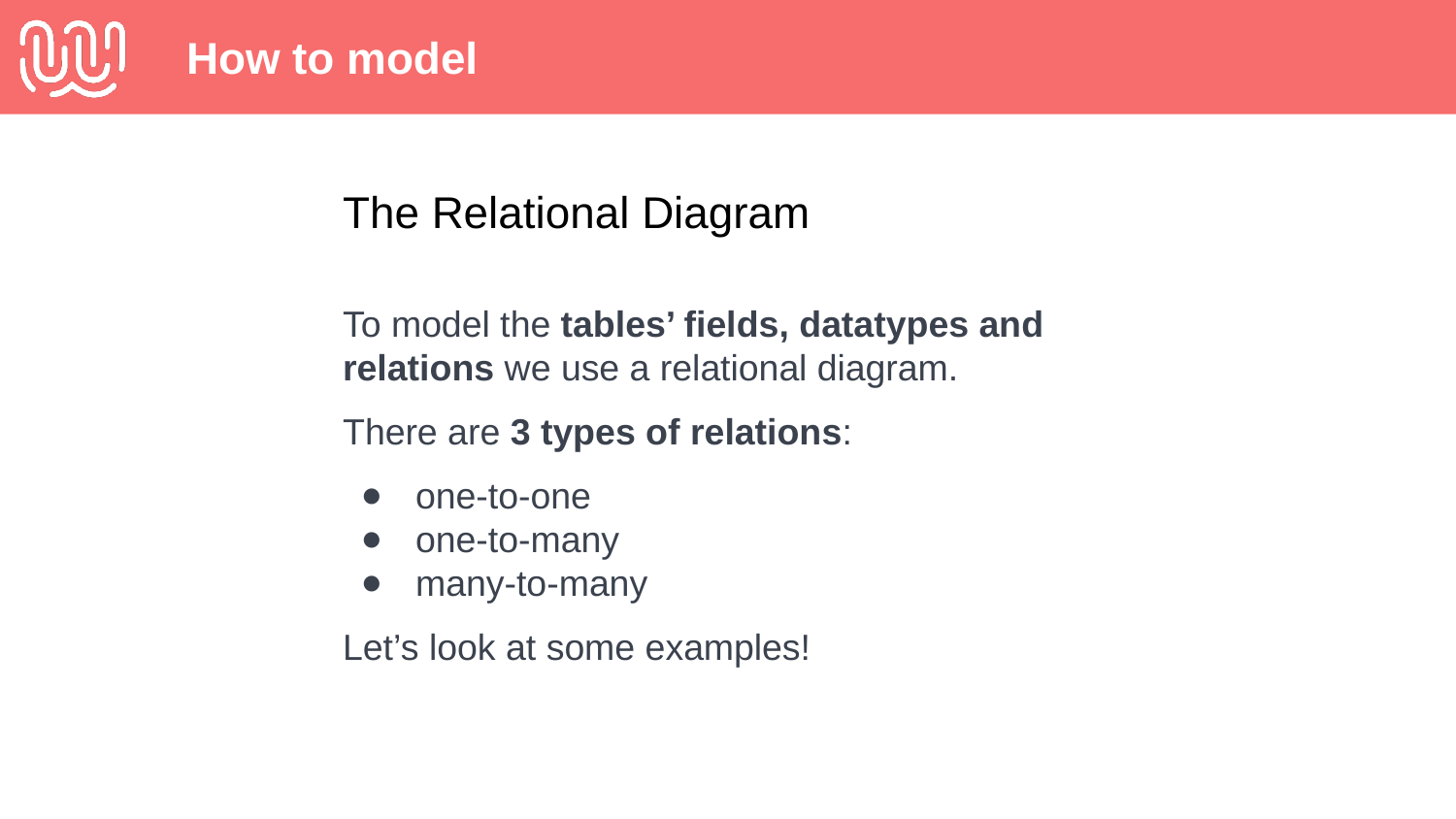

# How to model
The Relational Diagram
To model the tables’ fields, datatypes and relations we use a relational diagram.
There are 3 types of relations:
one-to-one
one-to-many
many-to-many
Let’s look at some examples!